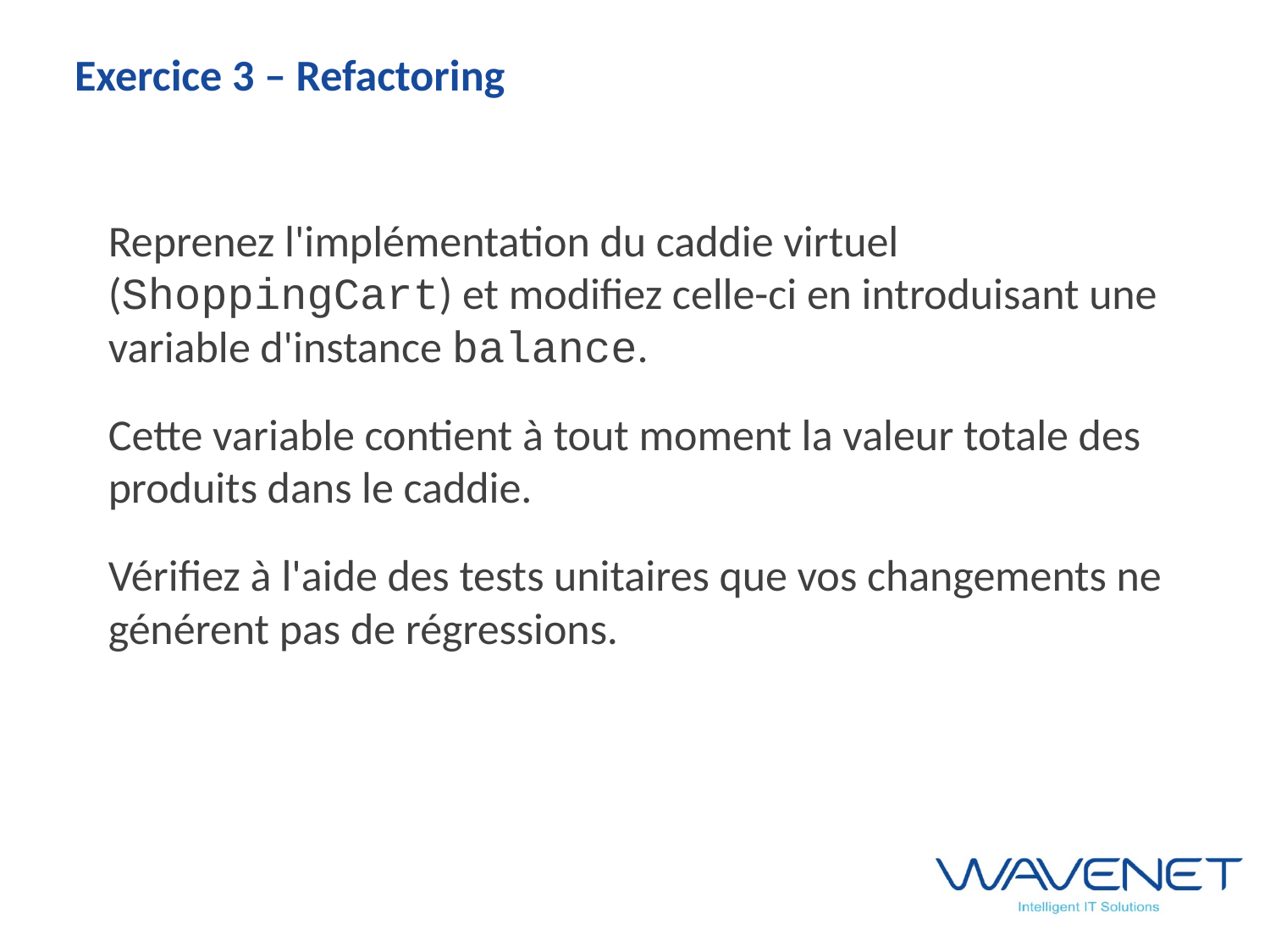

# Exercice 3 – Refactoring
	Reprenez l'implémentation du caddie virtuel (ShoppingCart) et modifiez celle-ci en introduisant une variable d'instance balance.
	Cette variable contient à tout moment la valeur totale des produits dans le caddie.
	Vérifiez à l'aide des tests unitaires que vos changements ne générent pas de régressions.